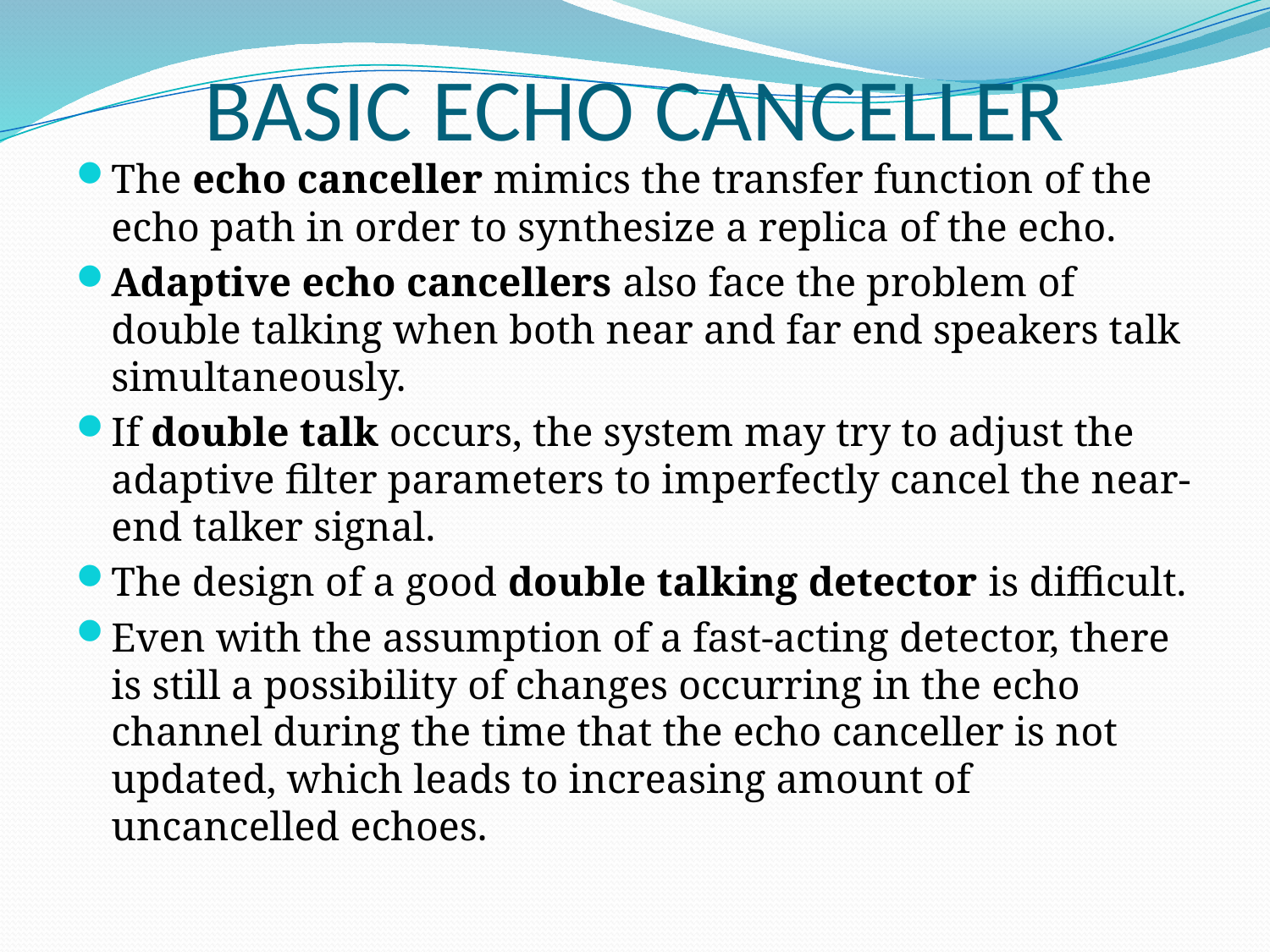

# BASIC ECHO CANCELLER
The echo canceller mimics the transfer function of the echo path in order to synthesize a replica of the echo.
Adaptive echo cancellers also face the problem of double talking when both near and far end speakers talk simultaneously.
If double talk occurs, the system may try to adjust the adaptive filter parameters to imperfectly cancel the near-end talker signal.
The design of a good double talking detector is difficult.
Even with the assumption of a fast-acting detector, there is still a possibility of changes occurring in the echo channel during the time that the echo canceller is not updated, which leads to increasing amount of uncancelled echoes.